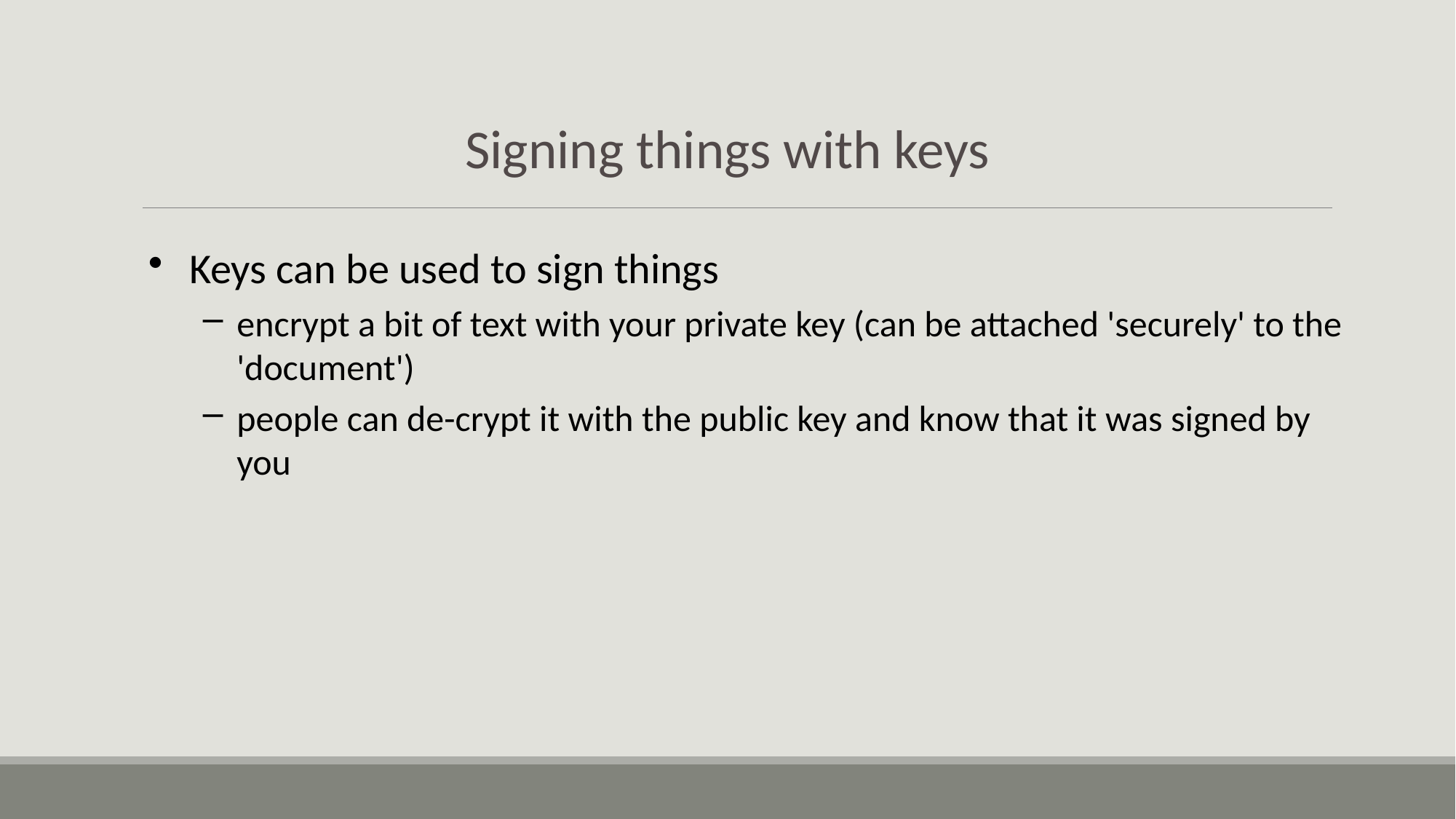

Signing things with keys
Keys can be used to sign things
encrypt a bit of text with your private key (can be attached 'securely' to the 'document')
people can de-crypt it with the public key and know that it was signed by you